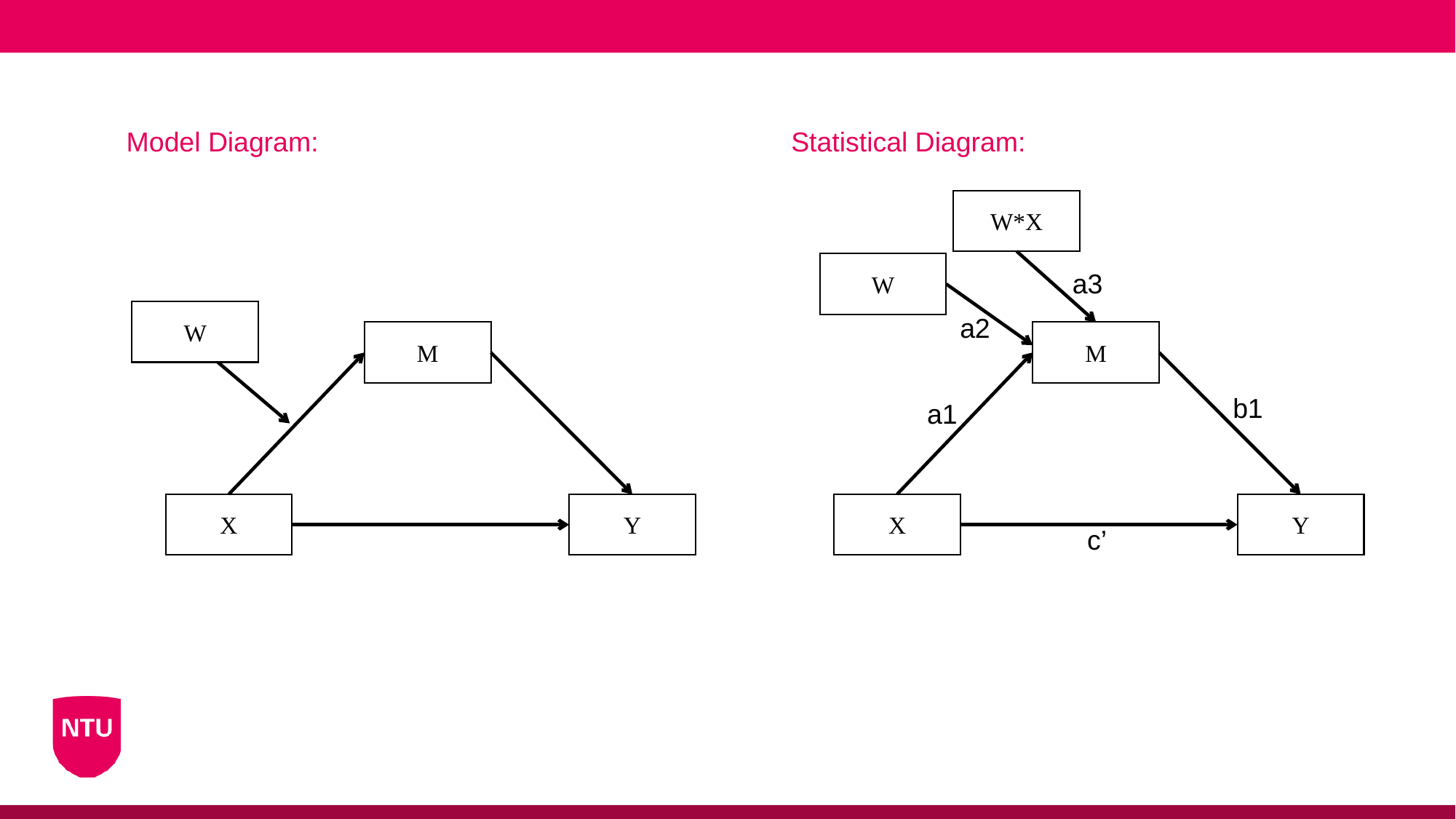

Model Diagram:
Statistical Diagram:
W*X
a3
W
a2
W
M
M
b1
a1
X
Y
X
Y
c’